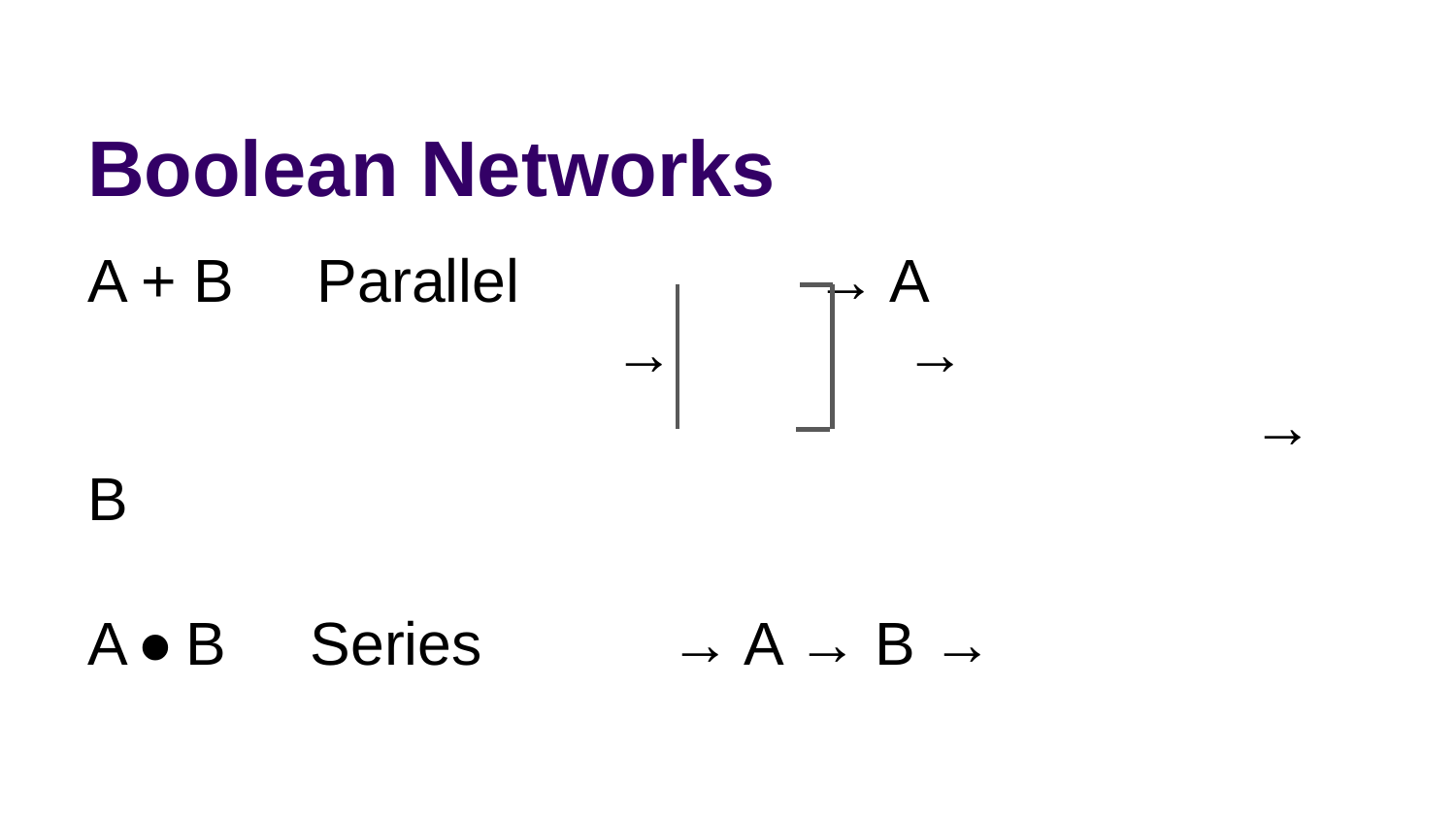

# Boolean Networks

A + B     Parallel		 	→ A
 →		 →
								→ B

A ⦁ B     Series		→ A → B →